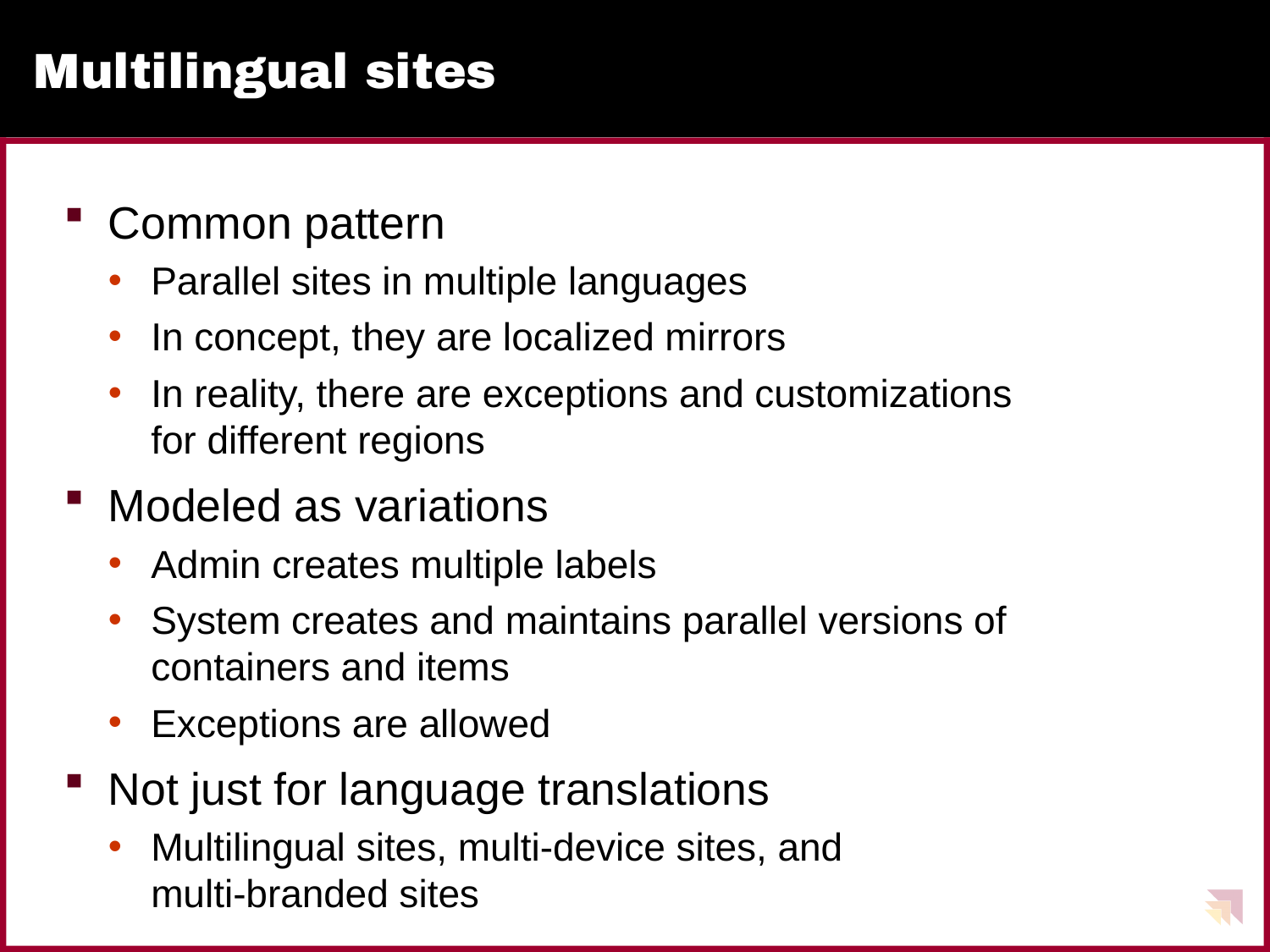

# Multilingual sites
Common pattern
Parallel sites in multiple languages
In concept, they are localized mirrors
In reality, there are exceptions and customizations
for different regions
Modeled as variations
Admin creates multiple labels
System creates and maintains parallel versions of
containers and items
Exceptions are allowed
Not just for language translations
Multilingual sites, multi-device sites, and
multi-branded sites